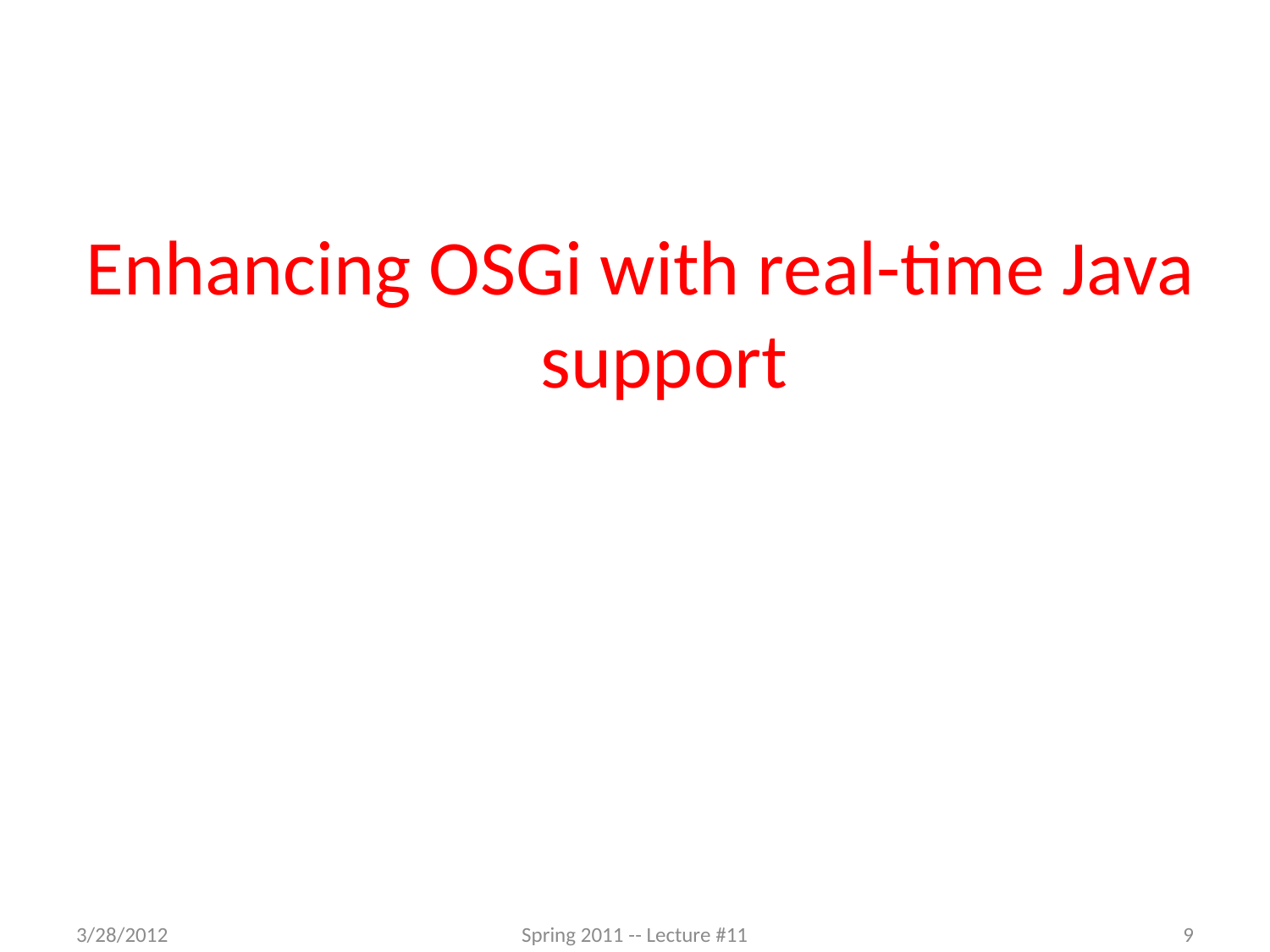

#
Enhancing OSGi with real-time Java support
3/28/2012
Spring 2011 -- Lecture #11
9